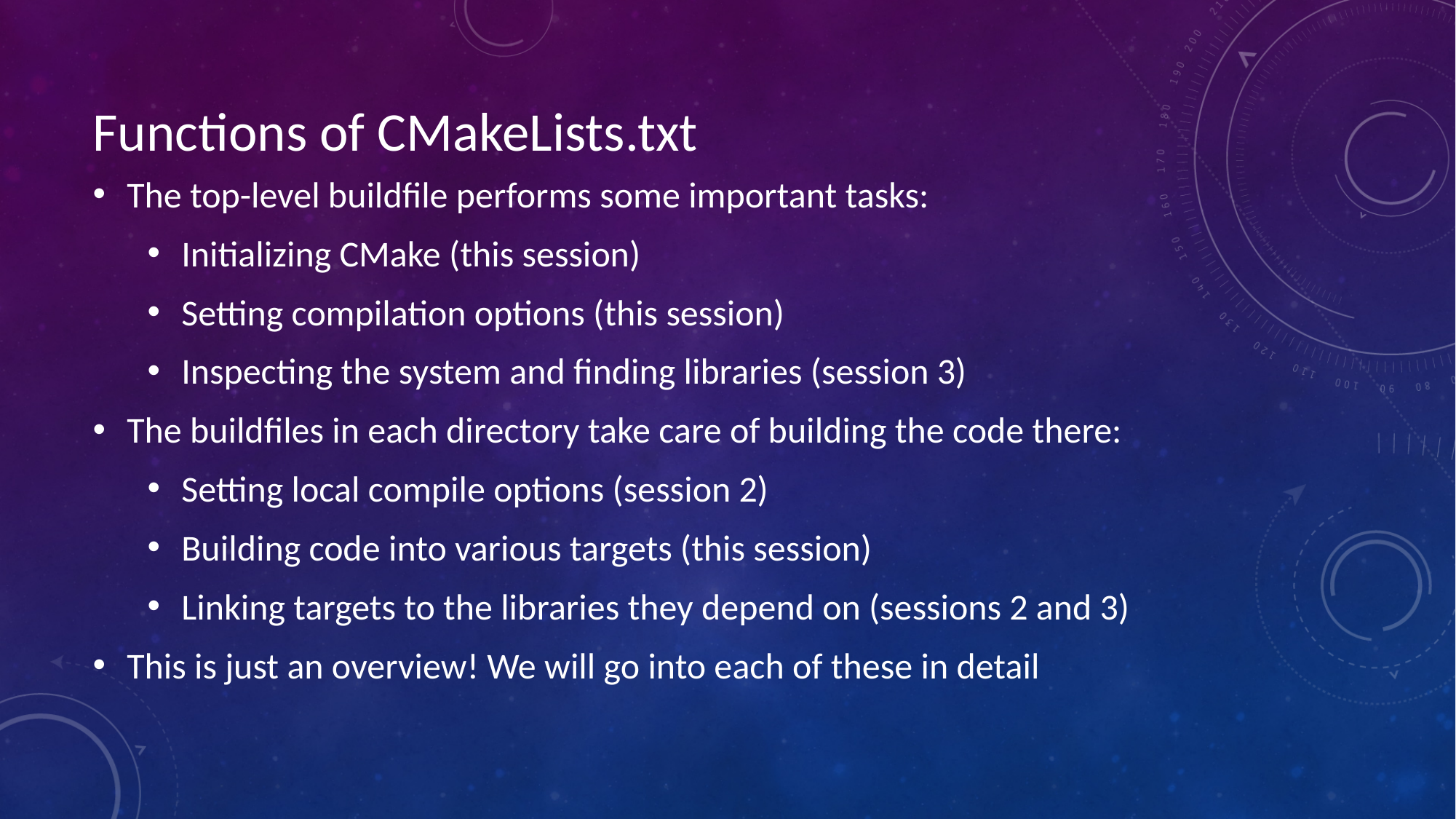

# Functions of CMakeLists.txt
The top-level buildfile performs some important tasks:
Initializing CMake (this session)
Setting compilation options (this session)
Inspecting the system and finding libraries (session 3)
The buildfiles in each directory take care of building the code there:
Setting local compile options (session 2)
Building code into various targets (this session)
Linking targets to the libraries they depend on (sessions 2 and 3)
This is just an overview! We will go into each of these in detail